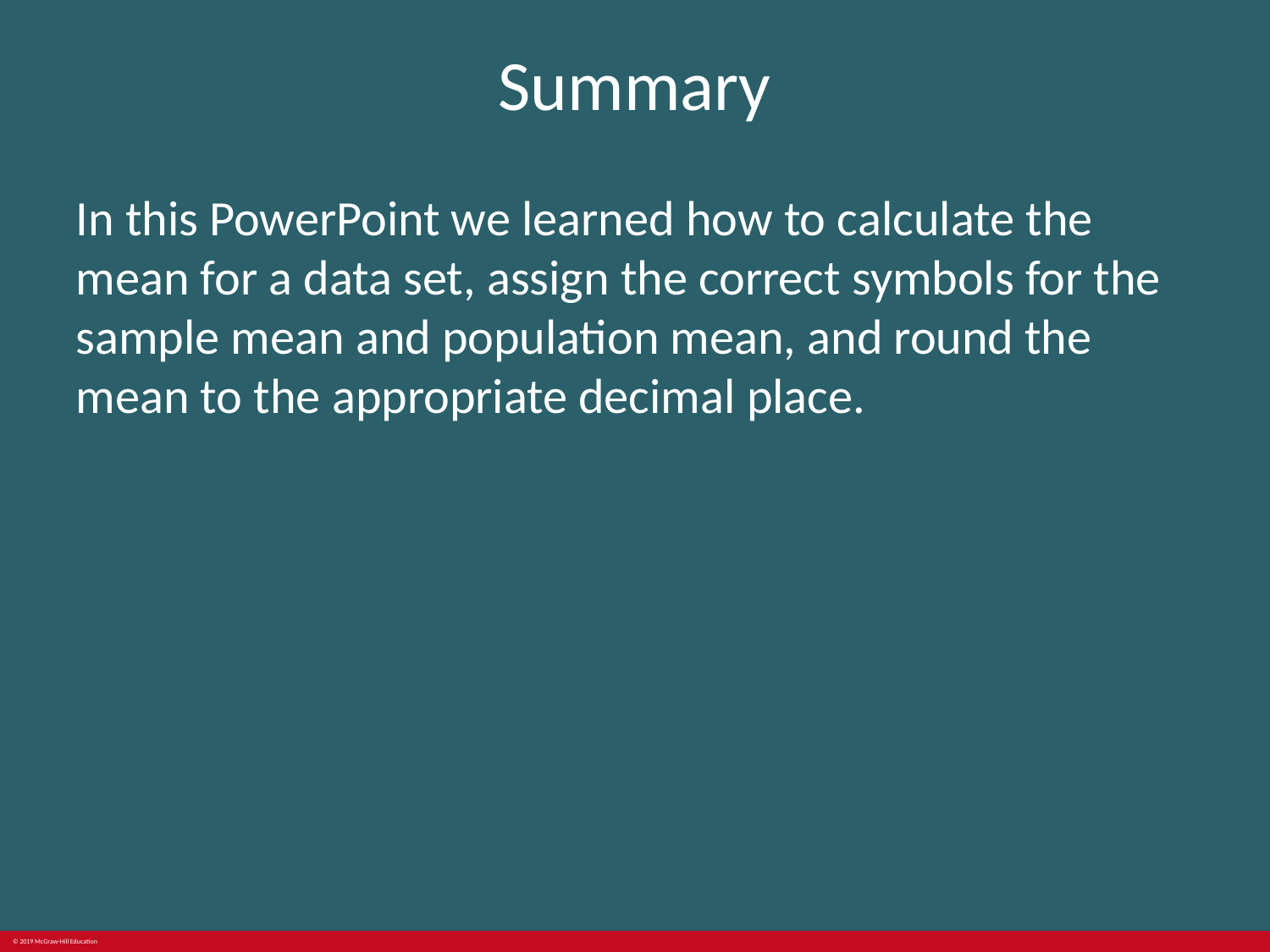

# Summary
In this PowerPoint we learned how to calculate the mean for a data set, assign the correct symbols for the sample mean and population mean, and round the mean to the appropriate decimal place.